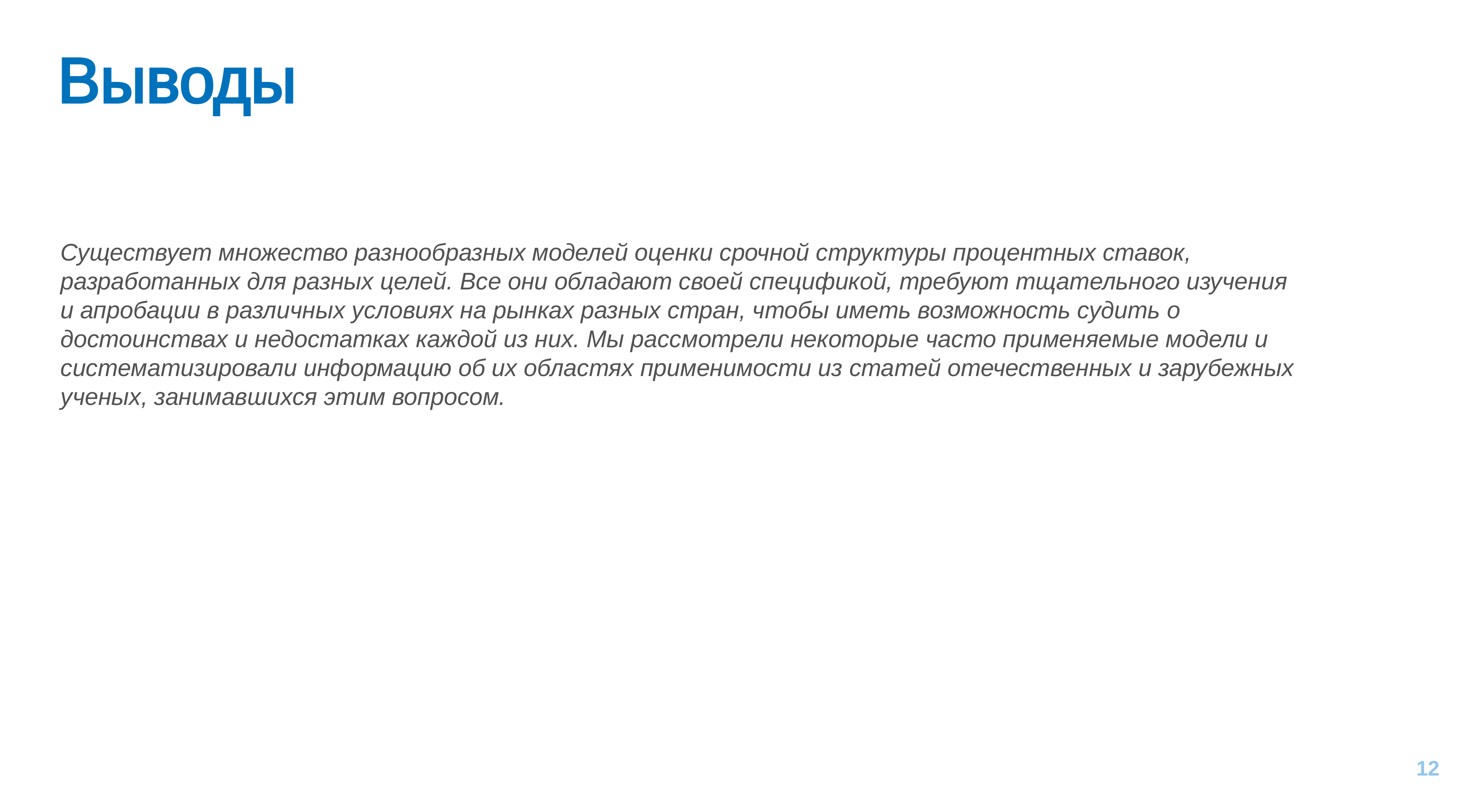

# Выводы
Существует множество разнообразных моделей оценки срочной структуры процентных ставок, разработанных для разных целей. Все они обладают своей спецификой, требуют тщательного изучения и апробации в различных условиях на рынках разных стран, чтобы иметь возможность судить о достоинствах и недостатках каждой из них. Мы рассмотрели некоторые часто применяемые модели и систематизировали информацию об их областях применимости из статей отечественных и зарубежных ученых, занимавшихся этим вопросом.

12